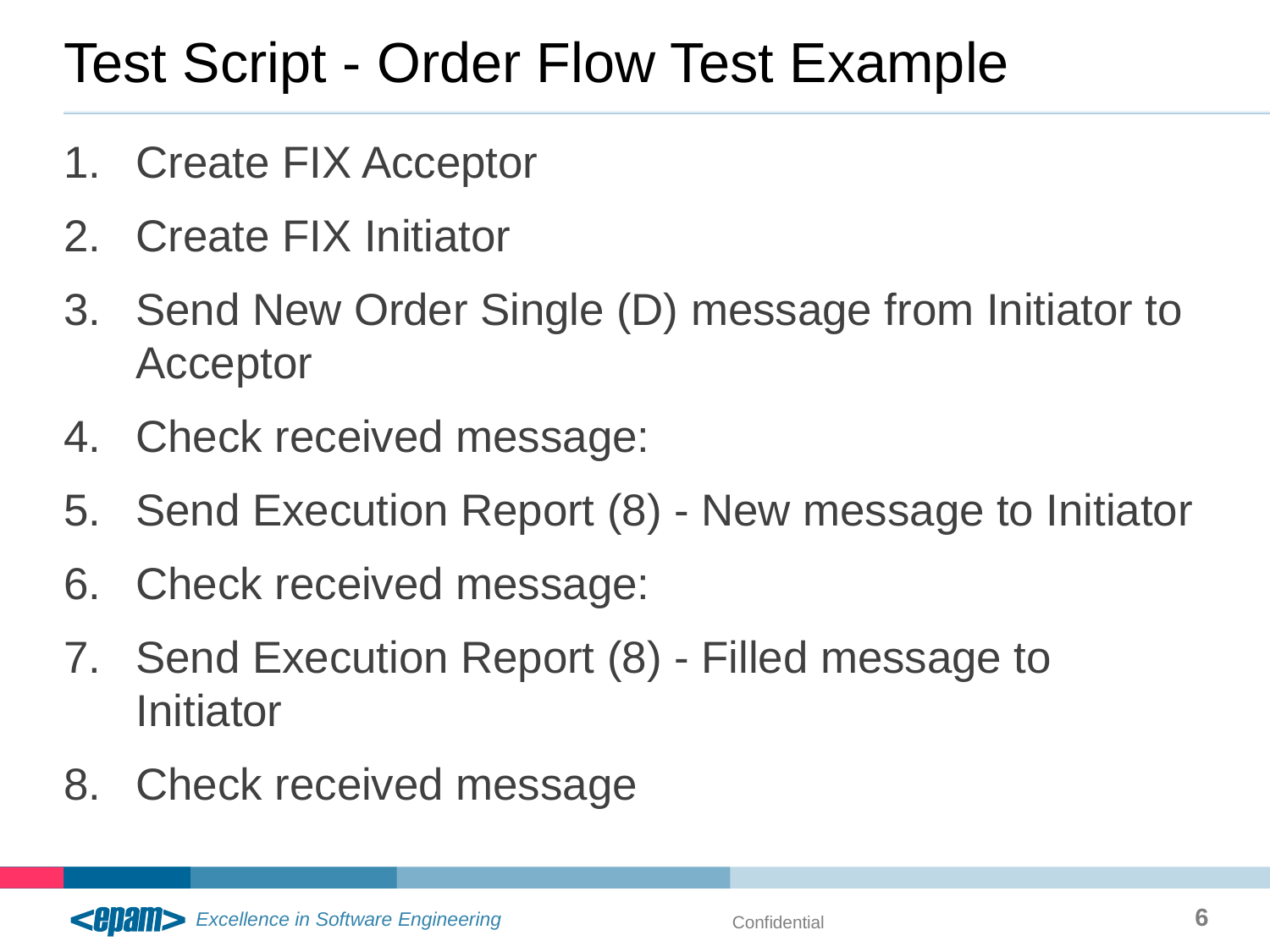

# Test Script - Order Flow Test Example
Create FIX Acceptor
Create FIX Initiator
Send New Order Single (D) message from Initiator to Acceptor
Check received message:
Send Execution Report (8) - New message to Initiator
Check received message:
Send Execution Report (8) - Filled message to Initiator
Check received message

6
Confidential